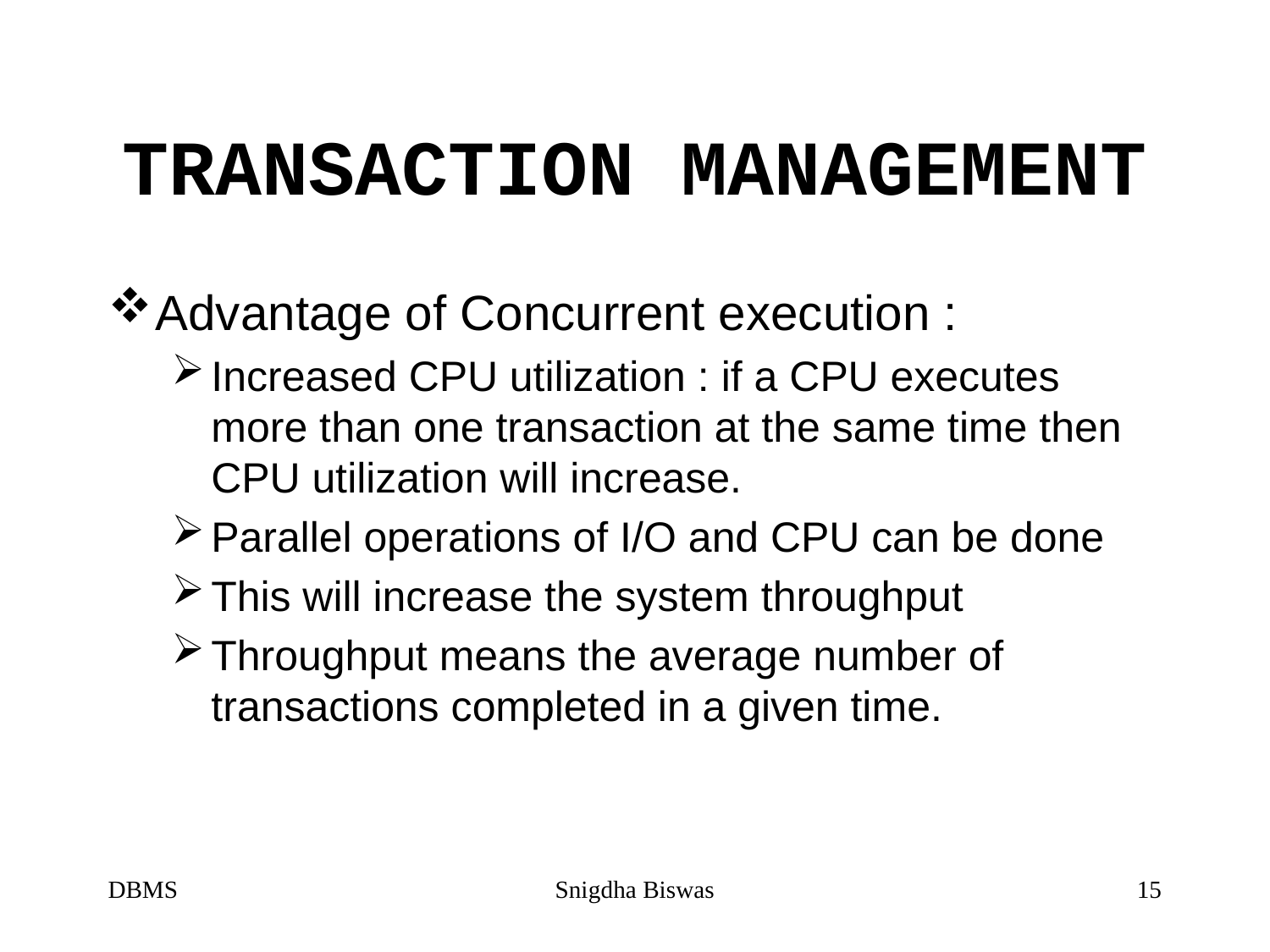

# TRANSACTION MANAGEMENT
Advantage of Concurrent execution :
Increased CPU utilization : if a CPU executes more than one transaction at the same time then CPU utilization will increase.
Parallel operations of I/O and CPU can be done
This will increase the system throughput
Throughput means the average number of transactions completed in a given time.

DBMS
Snigdha Biswas
15